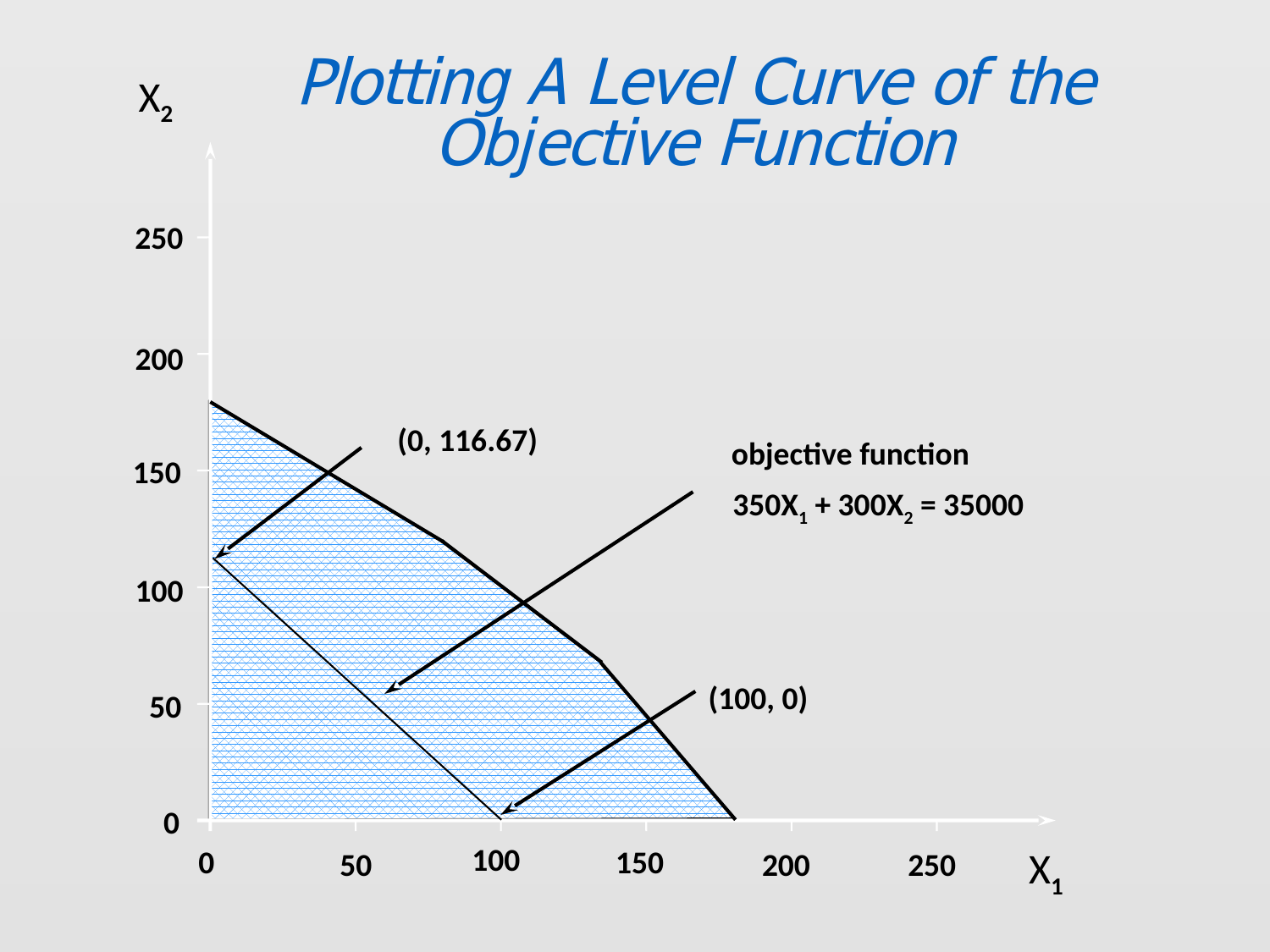

X2
Plotting A Level Curve of the Objective Function

250

200

(0, 116.67)
objective function
150

350X1 + 300X2 = 35000

100

(100, 0)
 50

  0

100
  0
150
X1
200
250
 50